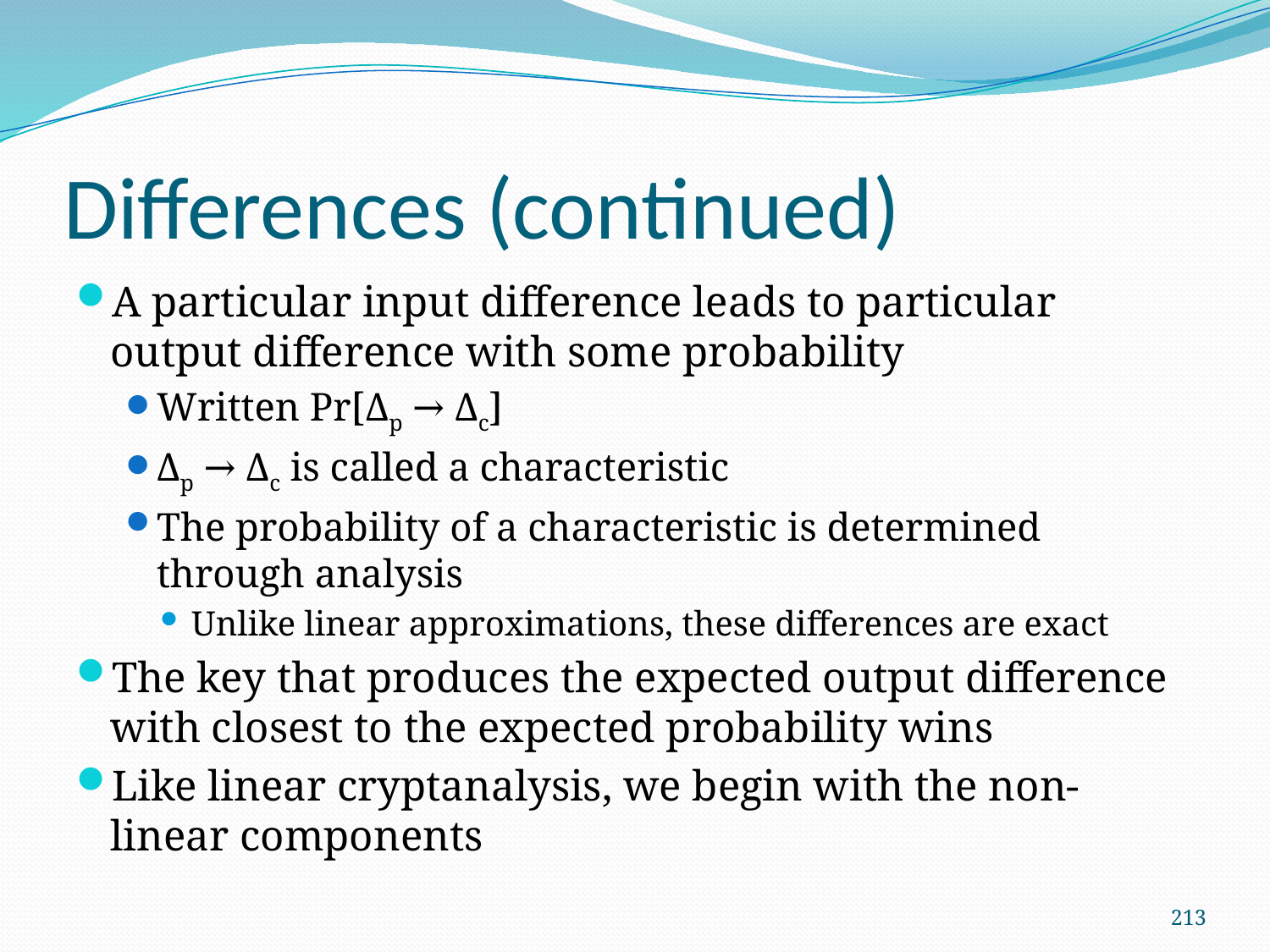

# Differences (continued)
A particular input difference leads to particular output difference with some probability
Written Pr[Δp → Δc]
Δp → Δc is called a characteristic
The probability of a characteristic is determined through analysis
Unlike linear approximations, these differences are exact
The key that produces the expected output difference with closest to the expected probability wins
Like linear cryptanalysis, we begin with the non-linear components

213